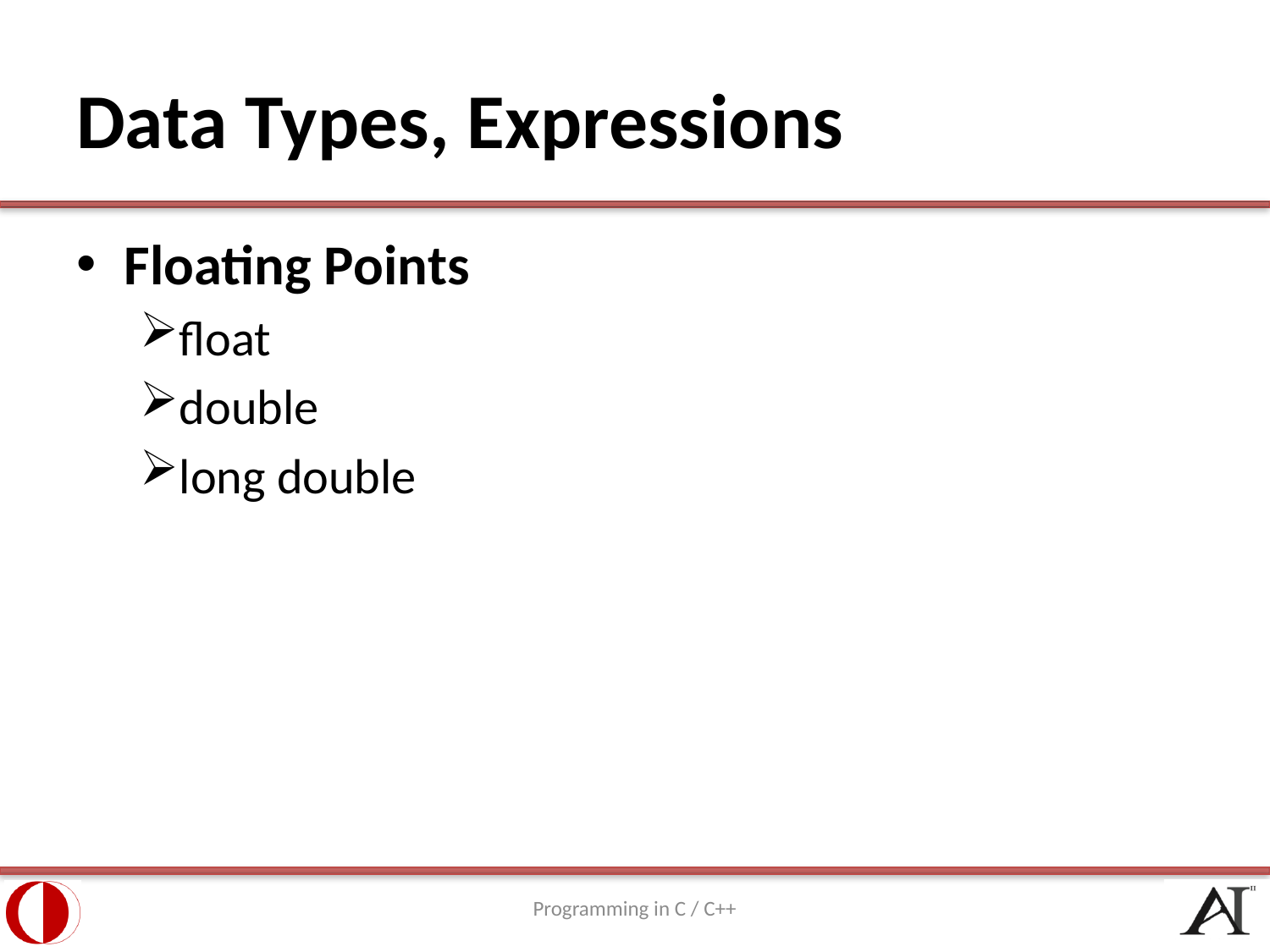

# Data Types, Expressions
Floating Points
float
double
long double
Programming in C / C++
14